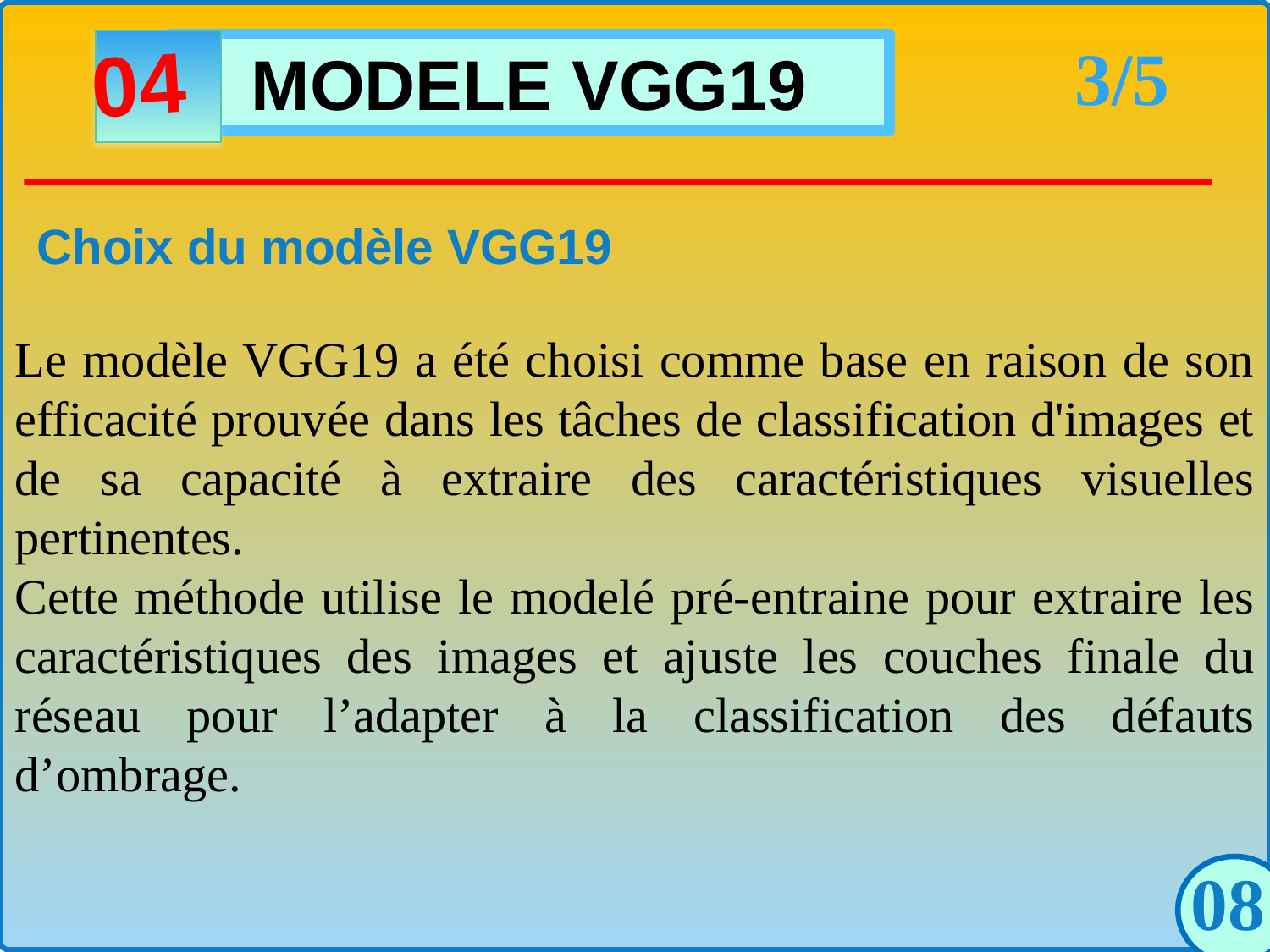

Le modèle VGG19 a été choisi comme base en raison de son efficacité prouvée dans les tâches de classification d'images et de sa capacité à extraire des caractéristiques visuelles pertinentes.
Cette méthode utilise le modelé pré-entraine pour extraire les caractéristiques des images et ajuste les couches finale du réseau pour l’adapter à la classification des défauts d’ombrage.
04

MODELE VGG19
3/5

Choix du modèle VGG19

08